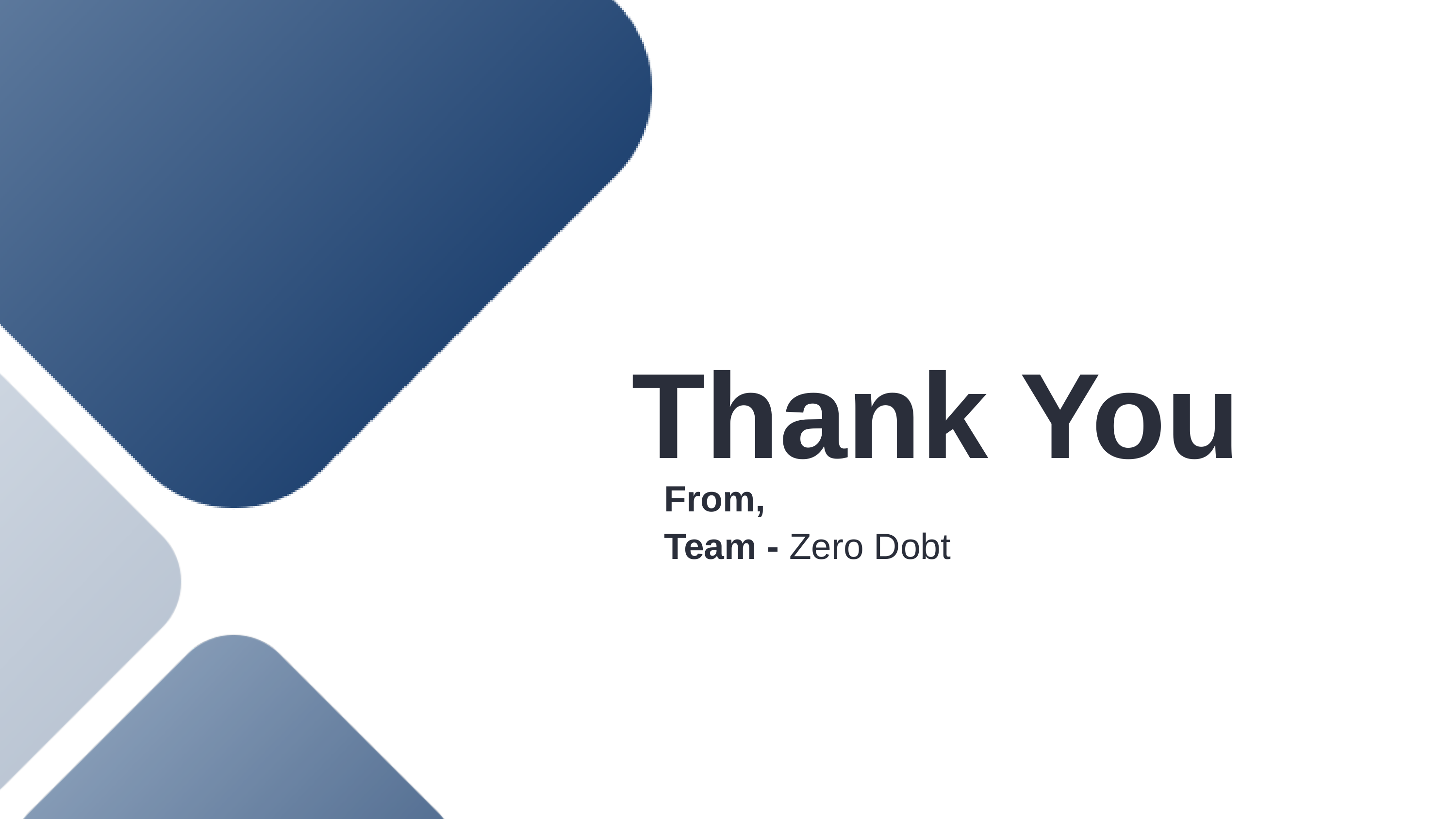

Thank You

From,
Team - Zero Dobt